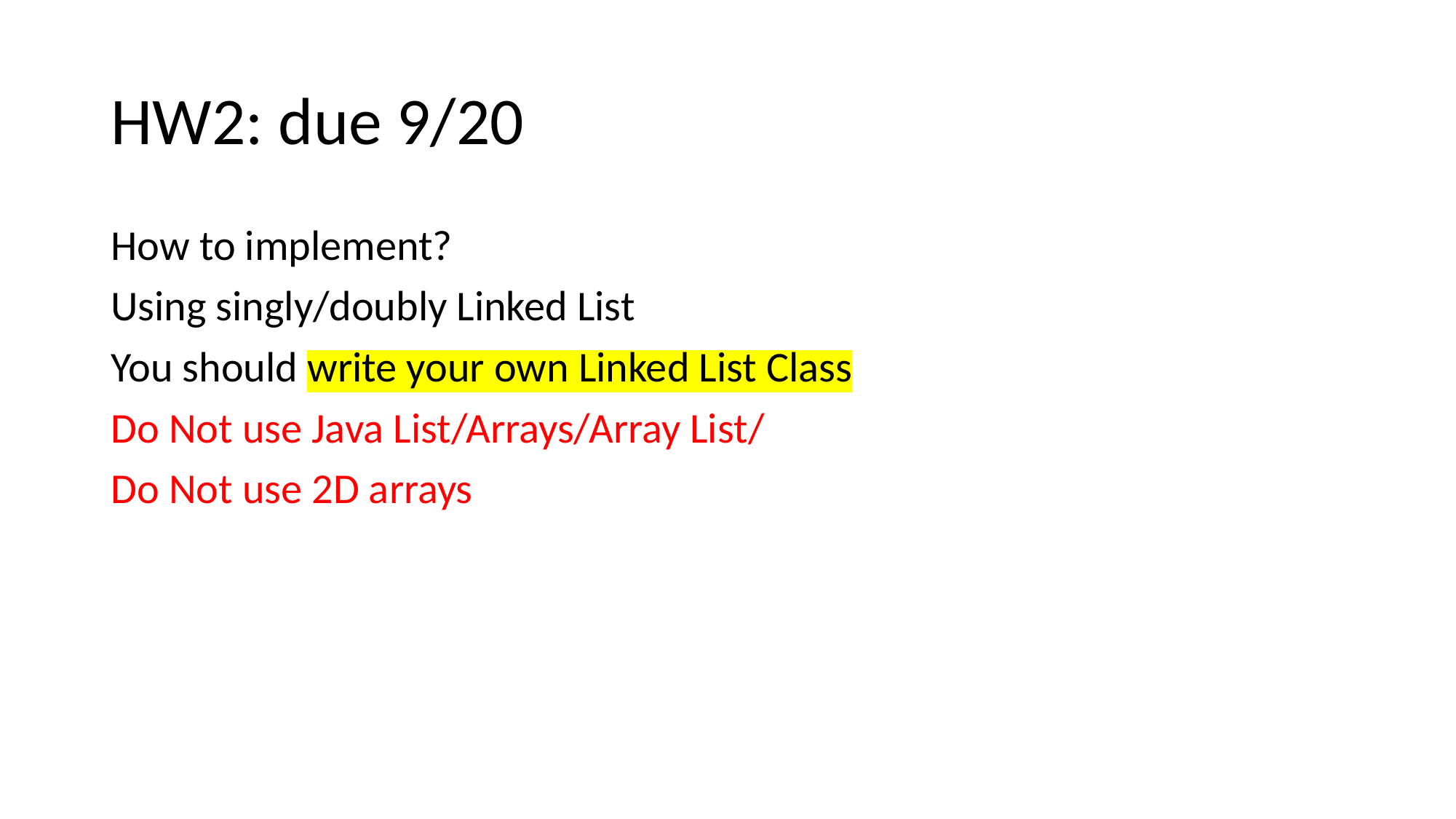

# HW2: due 9/20
How to implement?
Using singly/doubly Linked List
You should write your own Linked List Class
Do Not use Java List/Arrays/Array List/
Do Not use 2D arrays